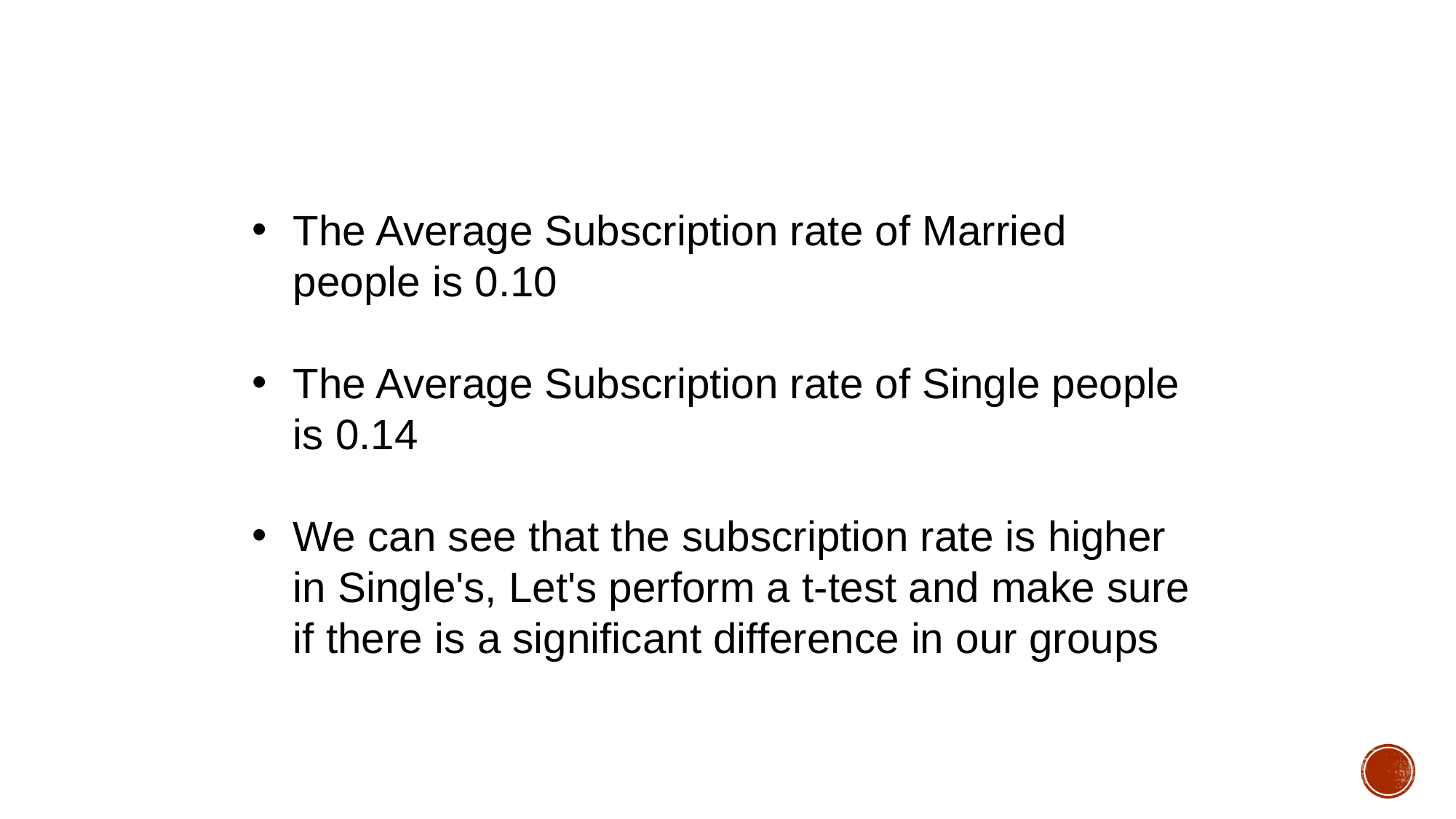

The Average Subscription rate of Married people is 0.10

The Average Subscription rate of Single people is 0.14

We can see that the subscription rate is higher in Single's, Let's perform a t-test and make sure if there is a significant difference in our groups